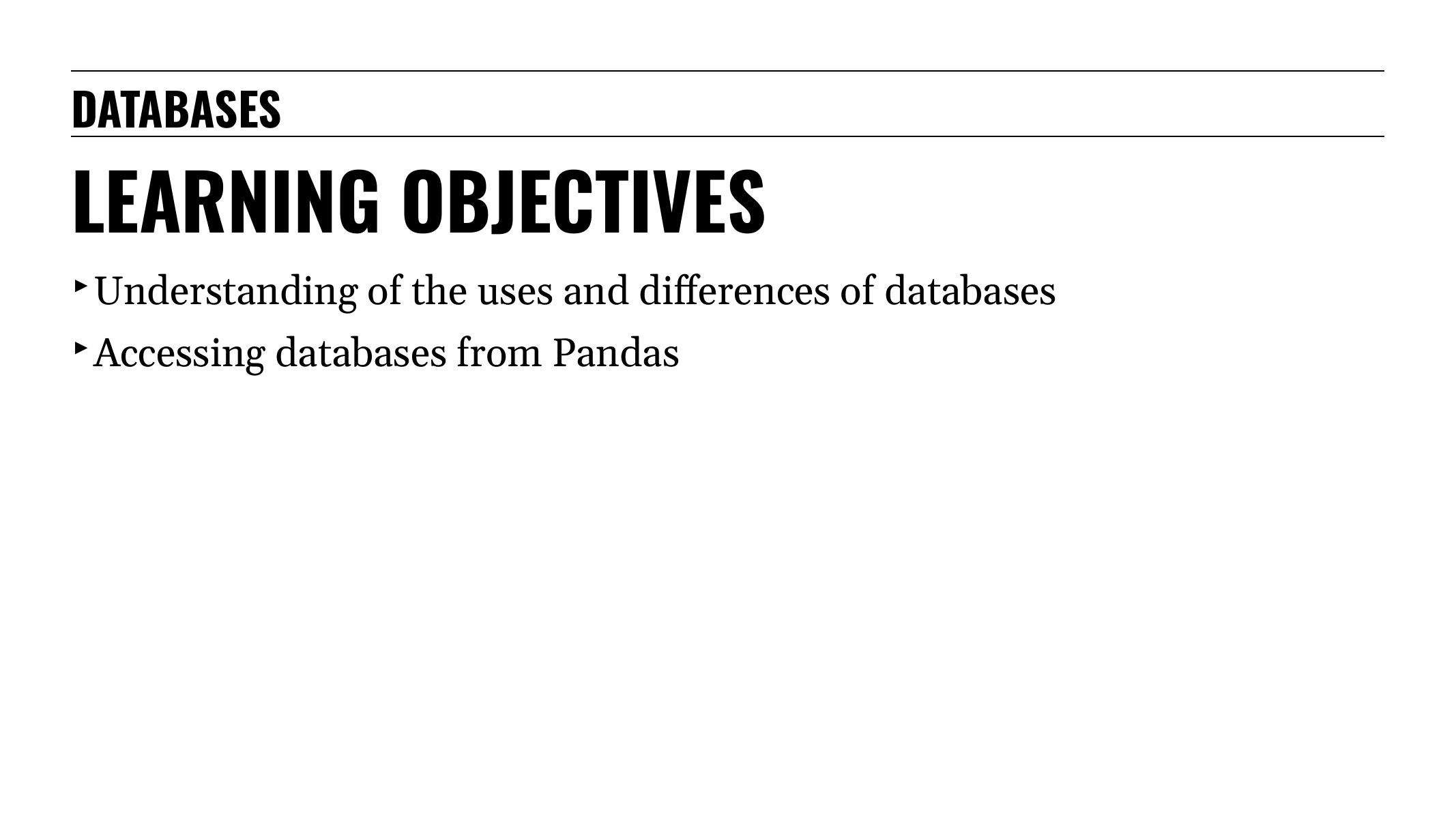

DATABASES
# LEARNING OBJECTIVES

Understanding of the uses and differences of databases
Accessing databases from Pandas